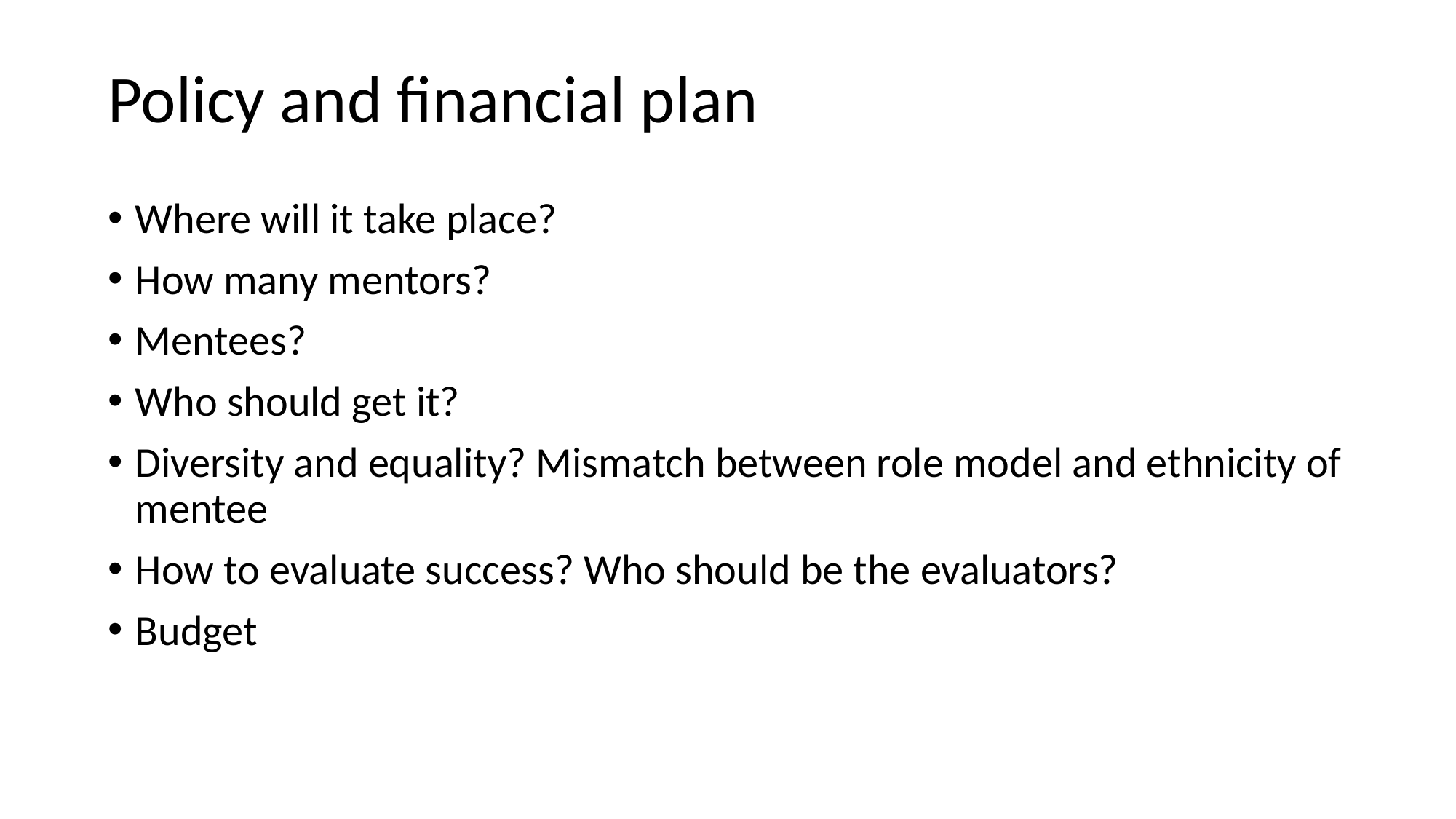

# Policy and financial plan
Where will it take place?
How many mentors?
Mentees?
Who should get it?
Diversity and equality? Mismatch between role model and ethnicity of mentee
How to evaluate success? Who should be the evaluators?
Budget